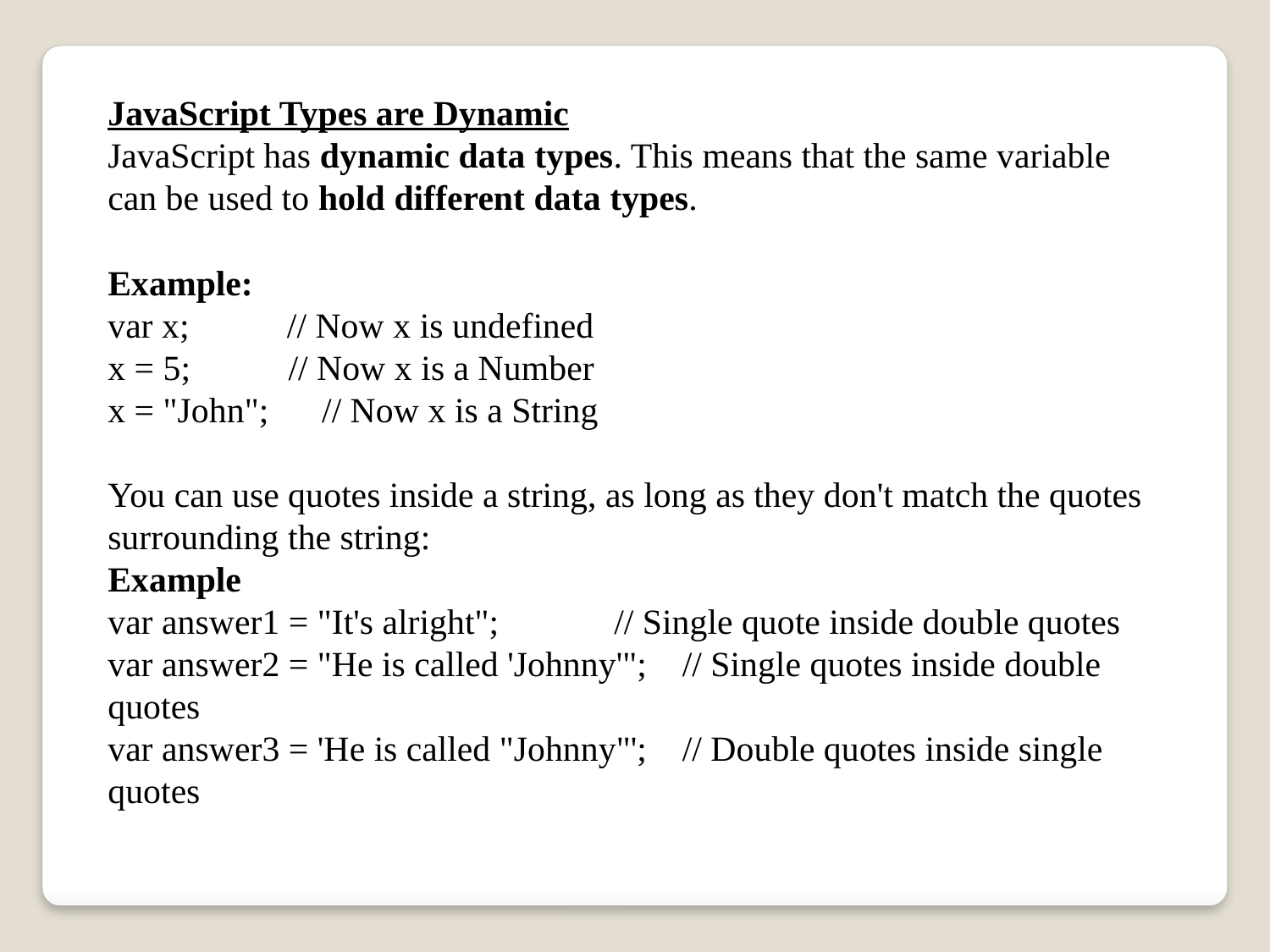

JavaScript Types are Dynamic
JavaScript has dynamic data types. This means that the same variable can be used to hold different data types.

Example:
var x;           // Now x is undefined
x = 5;           // Now x is a Number
x = "John";      // Now x is a String

You can use quotes inside a string, as long as they don't match the quotes surrounding the string:
Example
var answer1 = "It's alright";             // Single quote inside double quotes
var answer2 = "He is called 'Johnny'";    // Single quotes inside double quotes
var answer3 = 'He is called "Johnny"';    // Double quotes inside single quotes